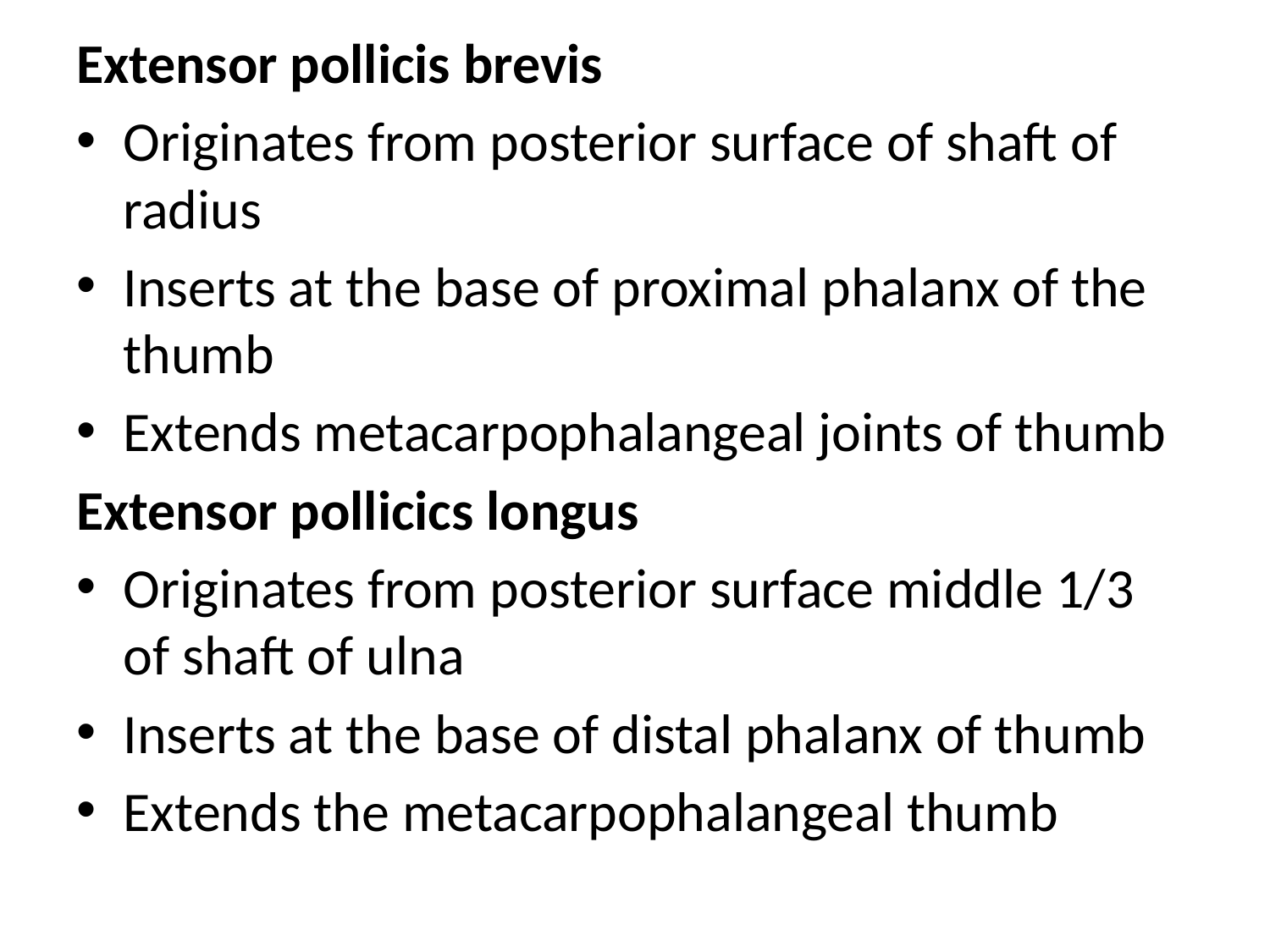

Extensor pollicis brevis
Originates from posterior surface of shaft of radius
Inserts at the base of proximal phalanx of the thumb
Extends metacarpophalangeal joints of thumb
Extensor pollicics longus
Originates from posterior surface middle 1/3 of shaft of ulna
Inserts at the base of distal phalanx of thumb
Extends the metacarpophalangeal thumb